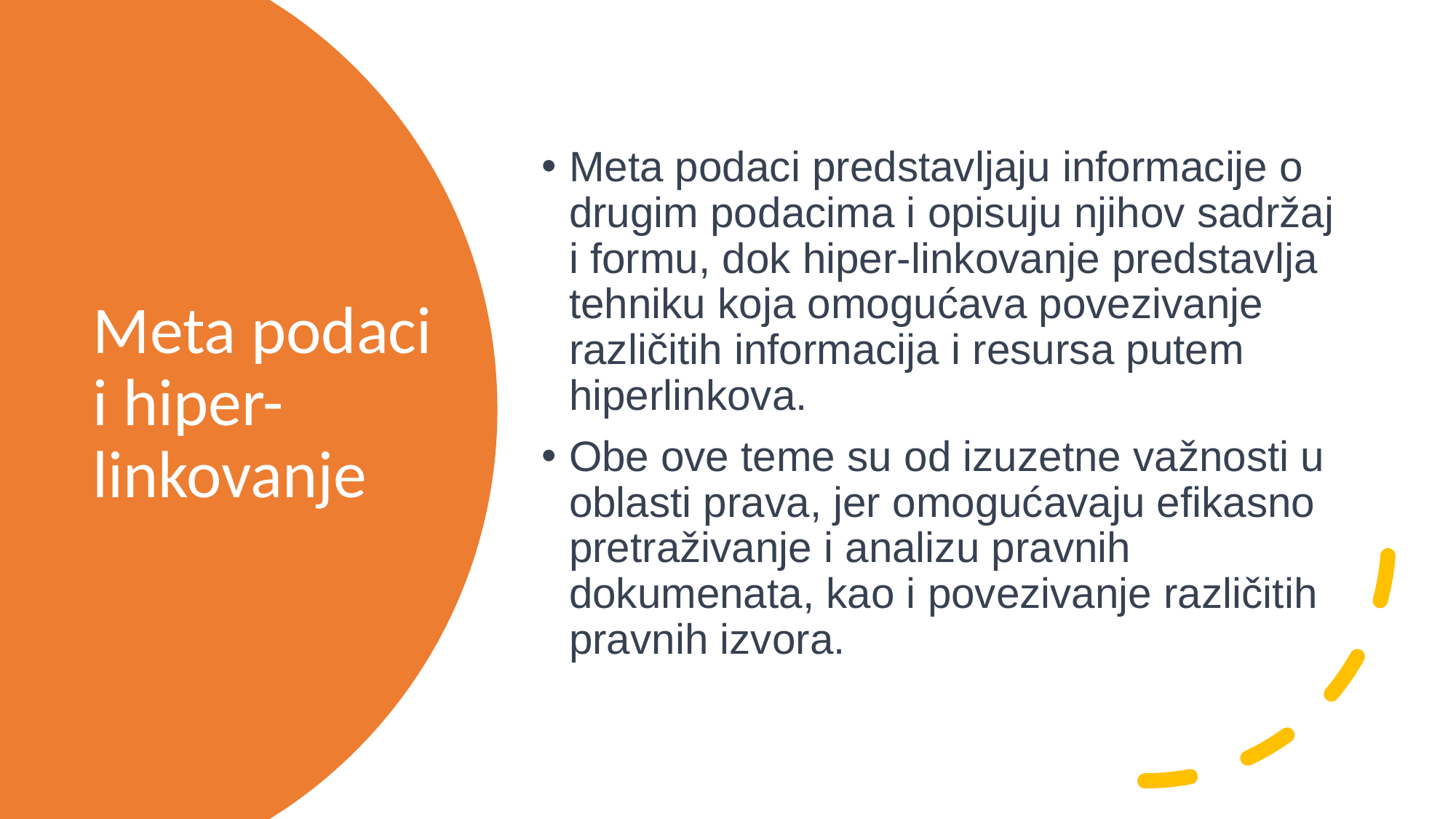

Meta podaci predstavljaju informacije o drugim podacima i opisuju njihov sadržaj i formu, dok hiper-linkovanje predstavlja tehniku koja omogućava povezivanje različitih informacija i resursa putem hiperlinkova.
Obe ove teme su od izuzetne važnosti u oblasti prava, jer omogućavaju efikasno pretraživanje i analizu pravnih dokumenata, kao i povezivanje različitih pravnih izvora.
# Meta podaci i hiper-linkovanje